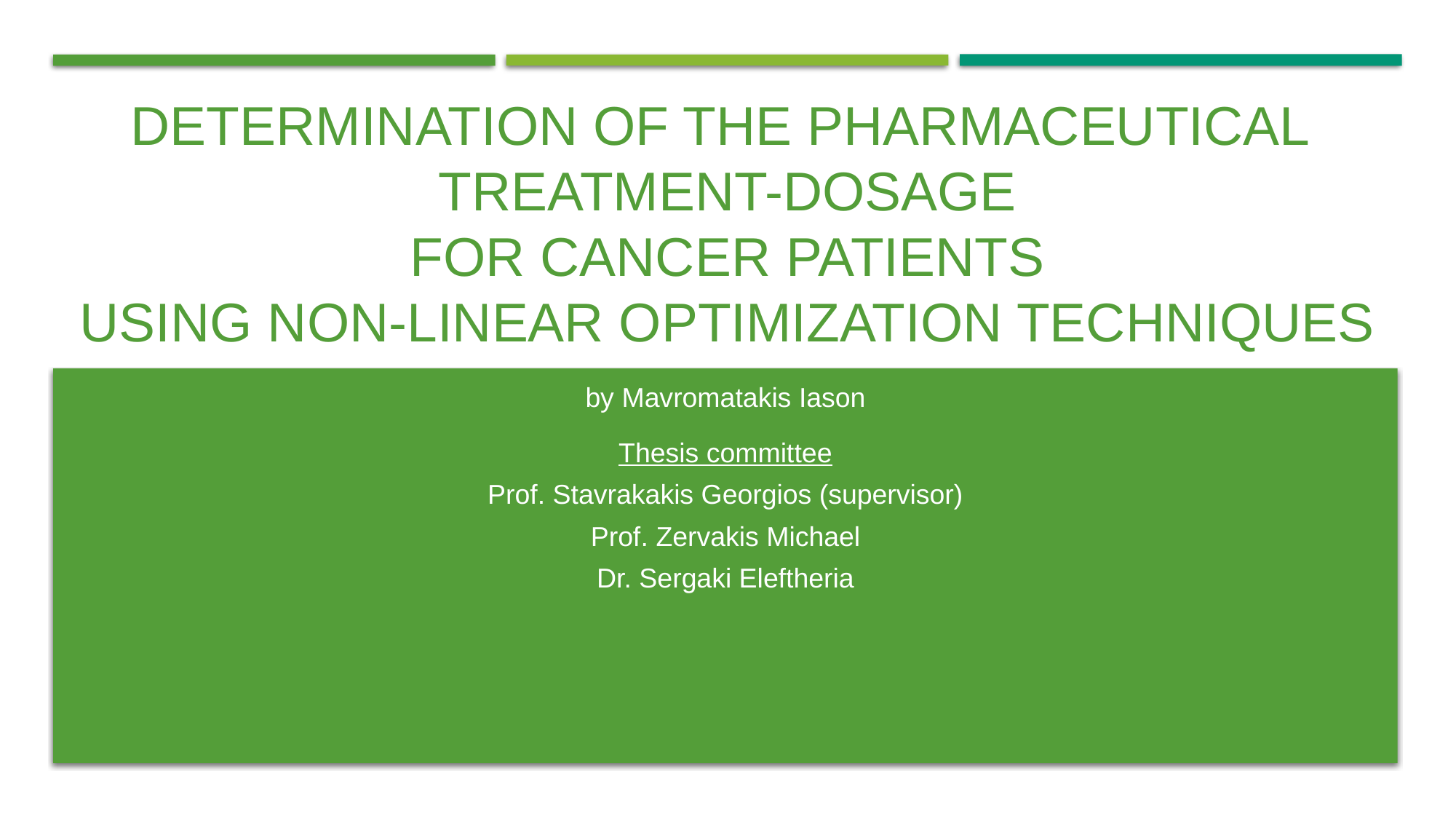

# Determination of the Pharmaceutical Treatment-Dosage for Cancer Patients using Non-Linear Optimization Techniques
by Mavromatakis Iason
Thesis committee
Prof. Stavrakakis Georgios (supervisor)
Prof. Zervakis Michael
Dr. Sergaki Eleftheria